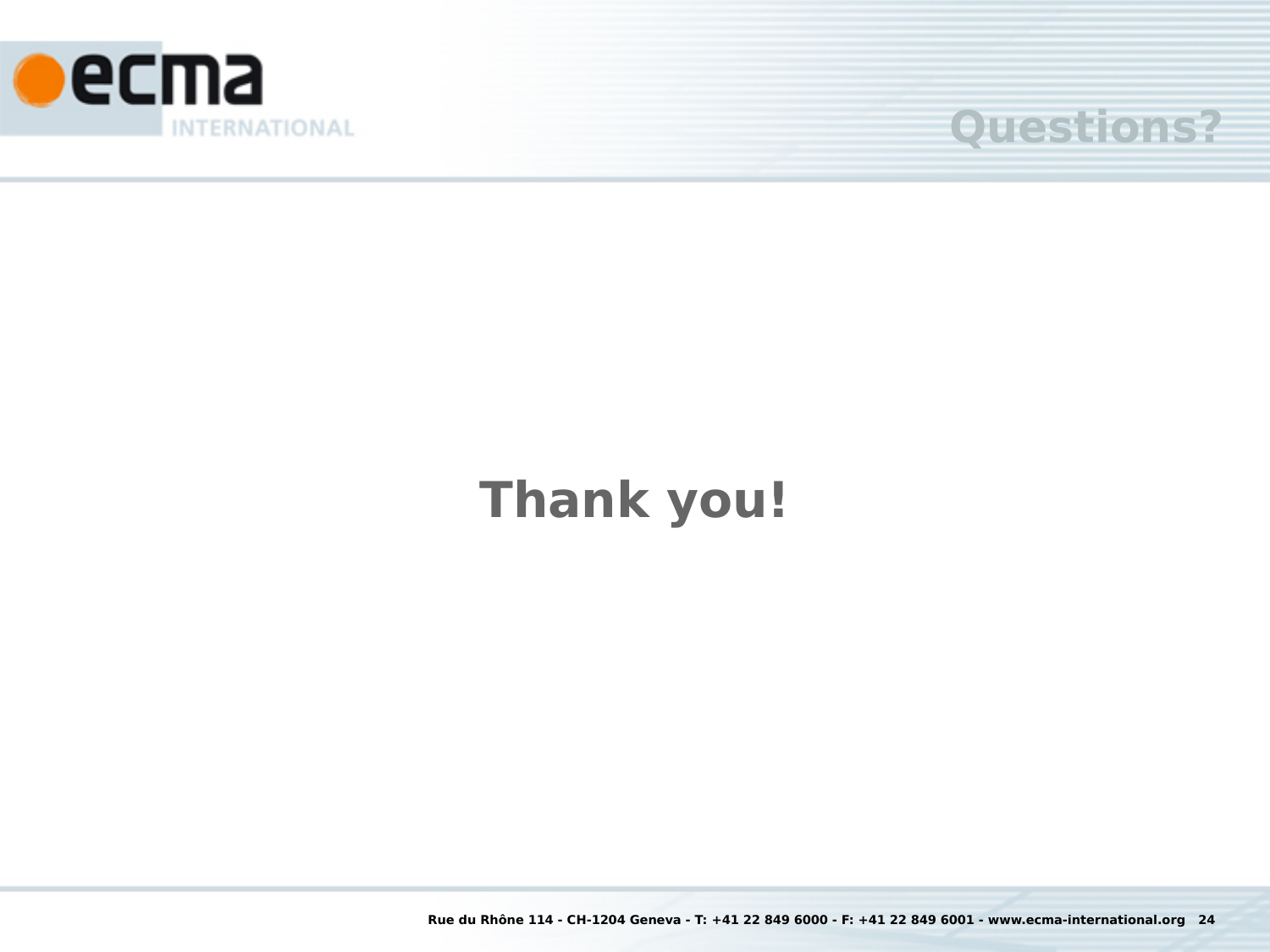

# Questions?

Thank you!
Rue du Rhône 114 - CH-1204 Geneva - T: +41 22 849 6000 - F: +41 22 849 6001 - www.ecma-international.org   24